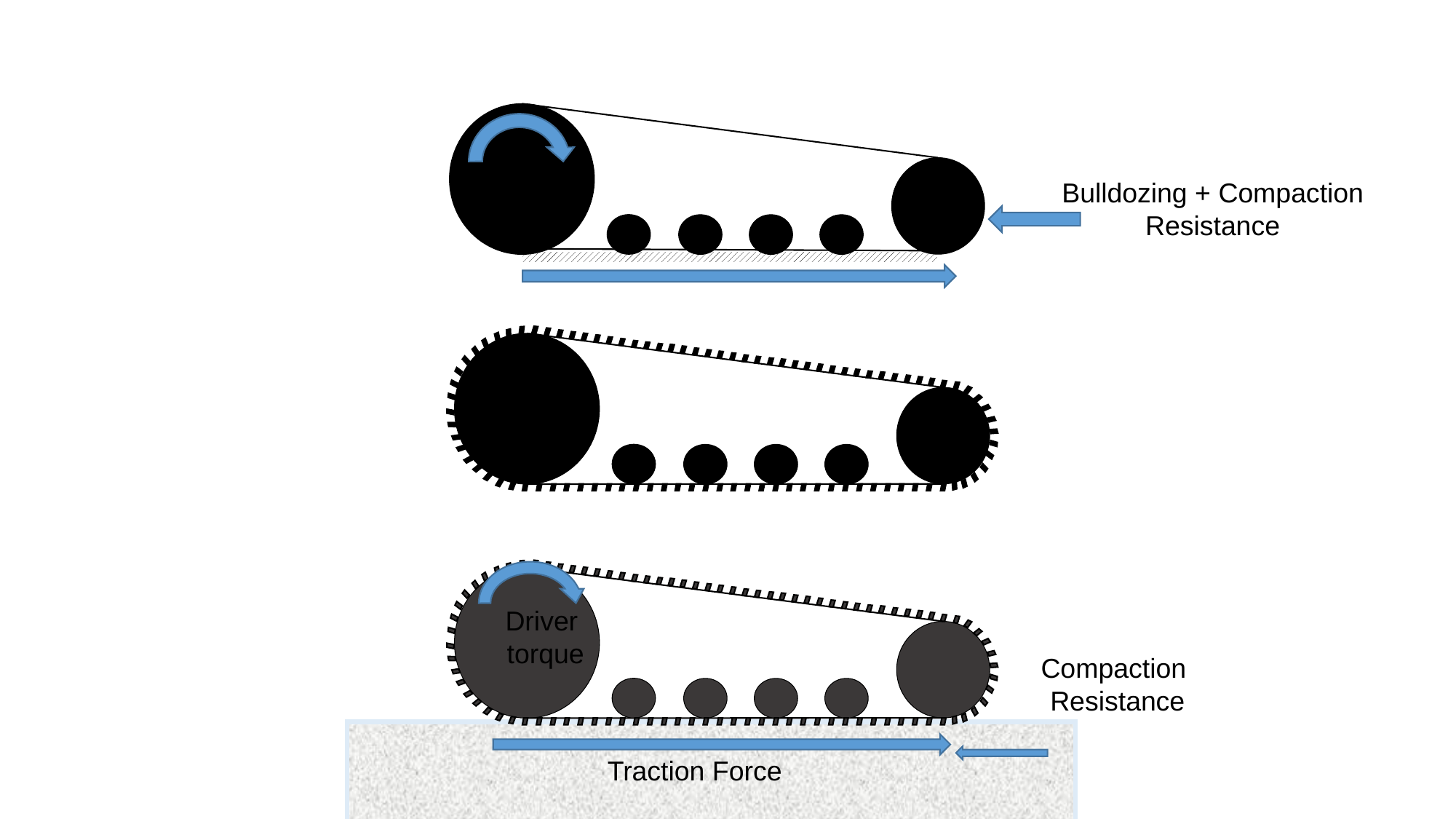

Bulldozing + Compaction Resistance

Driver
torque
Compaction
 Resistance

Traction Force